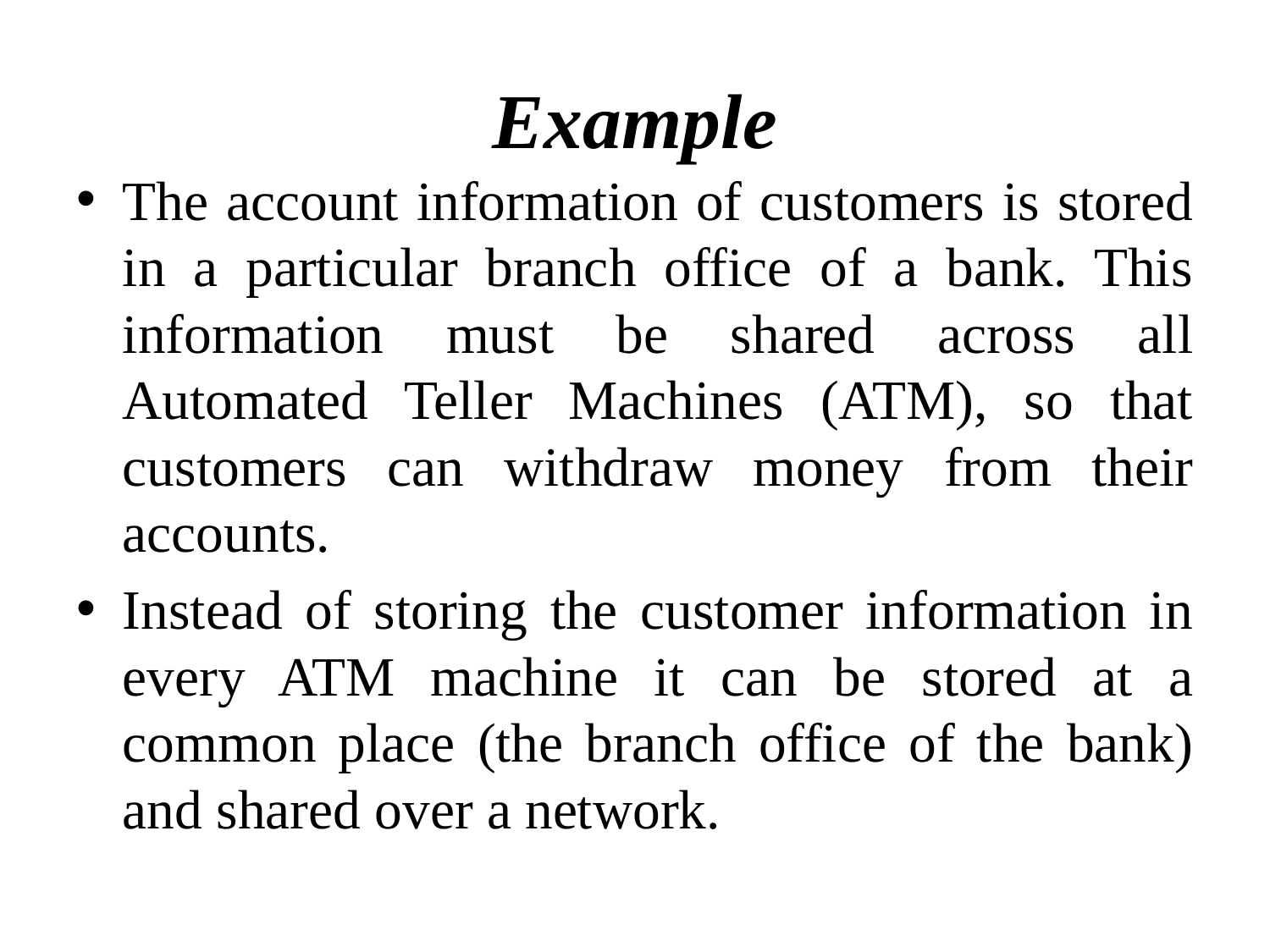

# Example
The account information of customers is stored in a particular branch office of a bank. This information must be shared across all Automated Teller Machines (ATM), so that customers can withdraw money from their accounts.
Instead of storing the customer information in every ATM machine it can be stored at a common place (the branch office of the bank) and shared over a network.